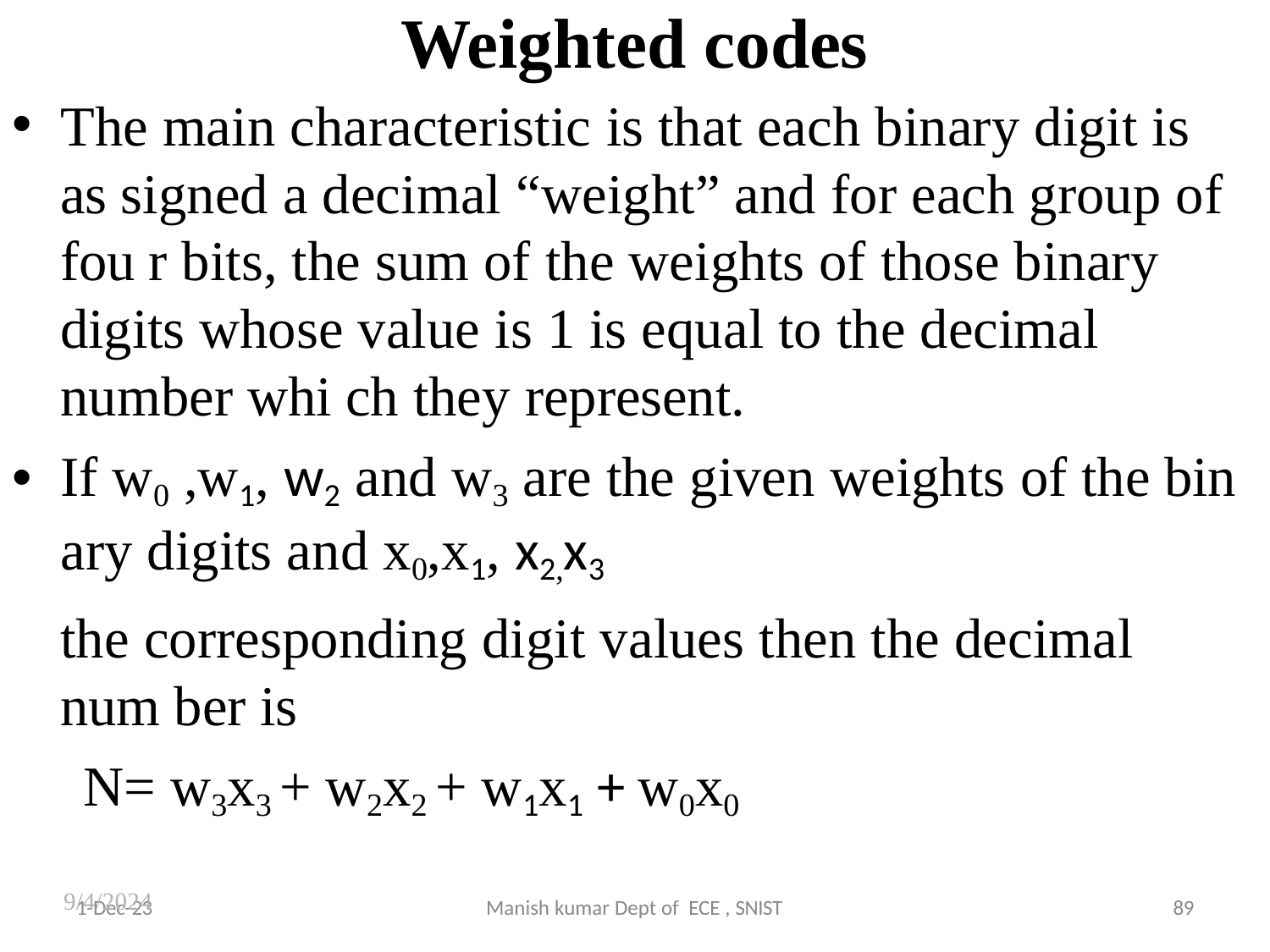

# Weighted codes
The main characteristic is that each binary digit is as signed a decimal “weight” and for each group of fou r bits, the sum of the weights of those binary digits whose value is 1 is equal to the decimal number whi ch they represent.
If w0 ,w1, w2 and w3 are the given weights of the bin ary digits and x0,x1, x2,x3
the corresponding digit values then the decimal num ber is
N= w3x3 + w2x2 + w1x1 + w0x0
9/4/2024
89
1-Dec-23
Manish kumar Dept of ECE , SNIST